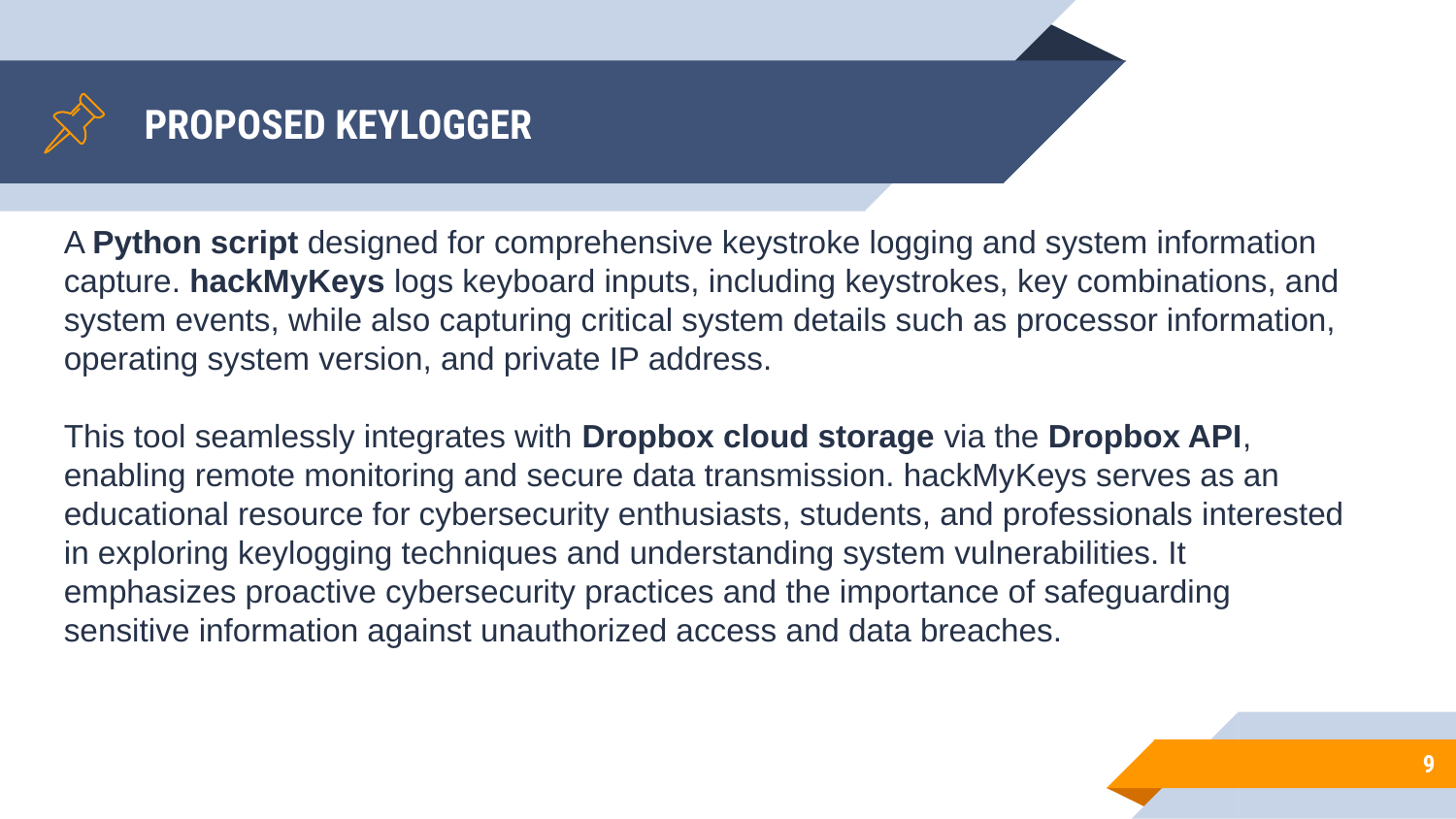

# PROPOSED KEYLOGGER

A Python script designed for comprehensive keystroke logging and system information capture. hackMyKeys logs keyboard inputs, including keystrokes, key combinations, and system events, while also capturing critical system details such as processor information, operating system version, and private IP address.

This tool seamlessly integrates with Dropbox cloud storage via the Dropbox API, enabling remote monitoring and secure data transmission. hackMyKeys serves as an educational resource for cybersecurity enthusiasts, students, and professionals interested in exploring keylogging techniques and understanding system vulnerabilities. It emphasizes proactive cybersecurity practices and the importance of safeguarding sensitive information against unauthorized access and data breaches.
9